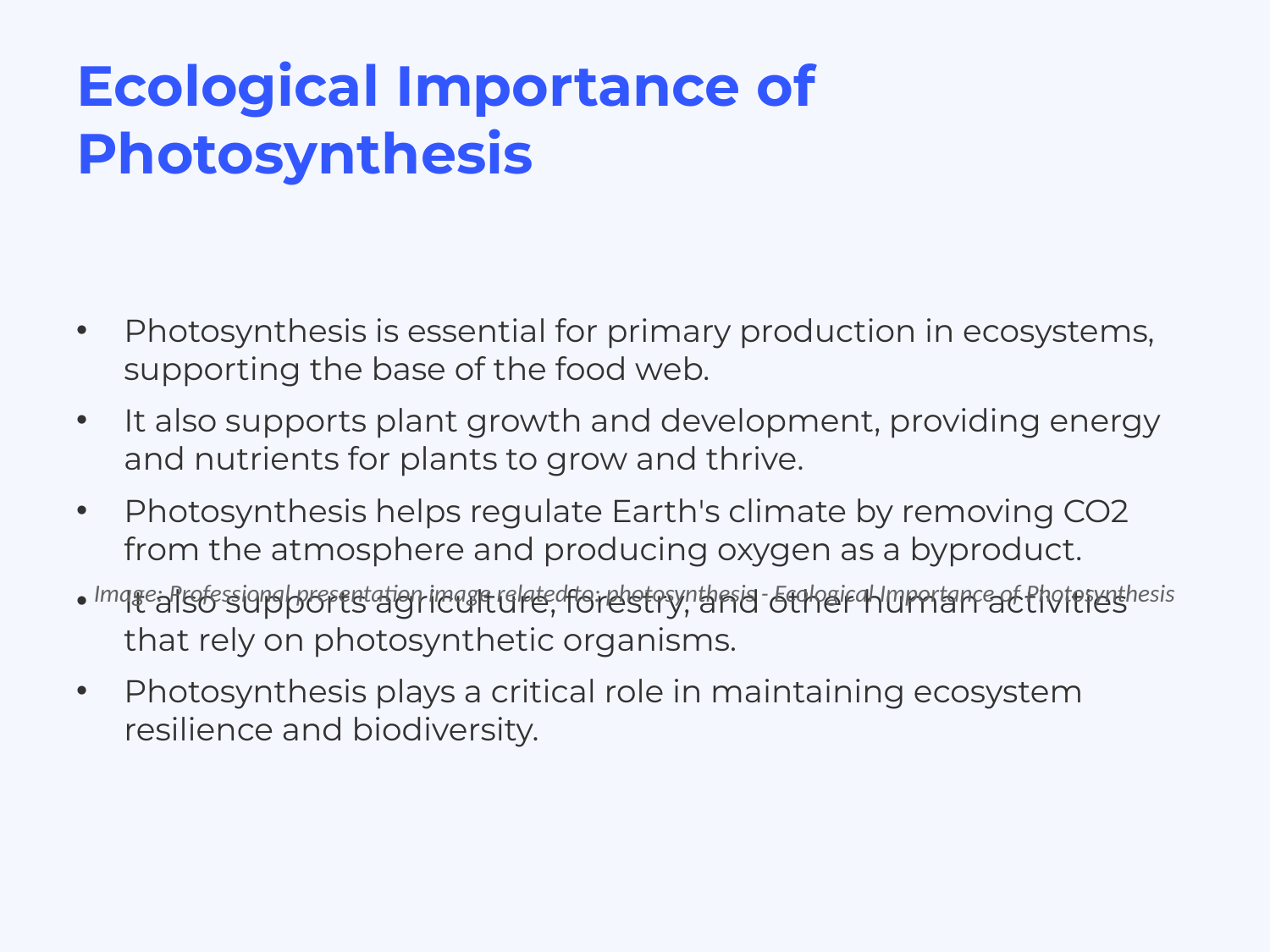

# Ecological Importance of Photosynthesis

Photosynthesis is essential for primary production in ecosystems, supporting the base of the food web.
It also supports plant growth and development, providing energy and nutrients for plants to grow and thrive.
Photosynthesis helps regulate Earth's climate by removing CO2 from the atmosphere and producing oxygen as a byproduct.
It also supports agriculture, forestry, and other human activities that rely on photosynthetic organisms.
Photosynthesis plays a critical role in maintaining ecosystem resilience and biodiversity.
Image: Professional presentation image related to: photosynthesis - Ecological Importance of Photosynthesis